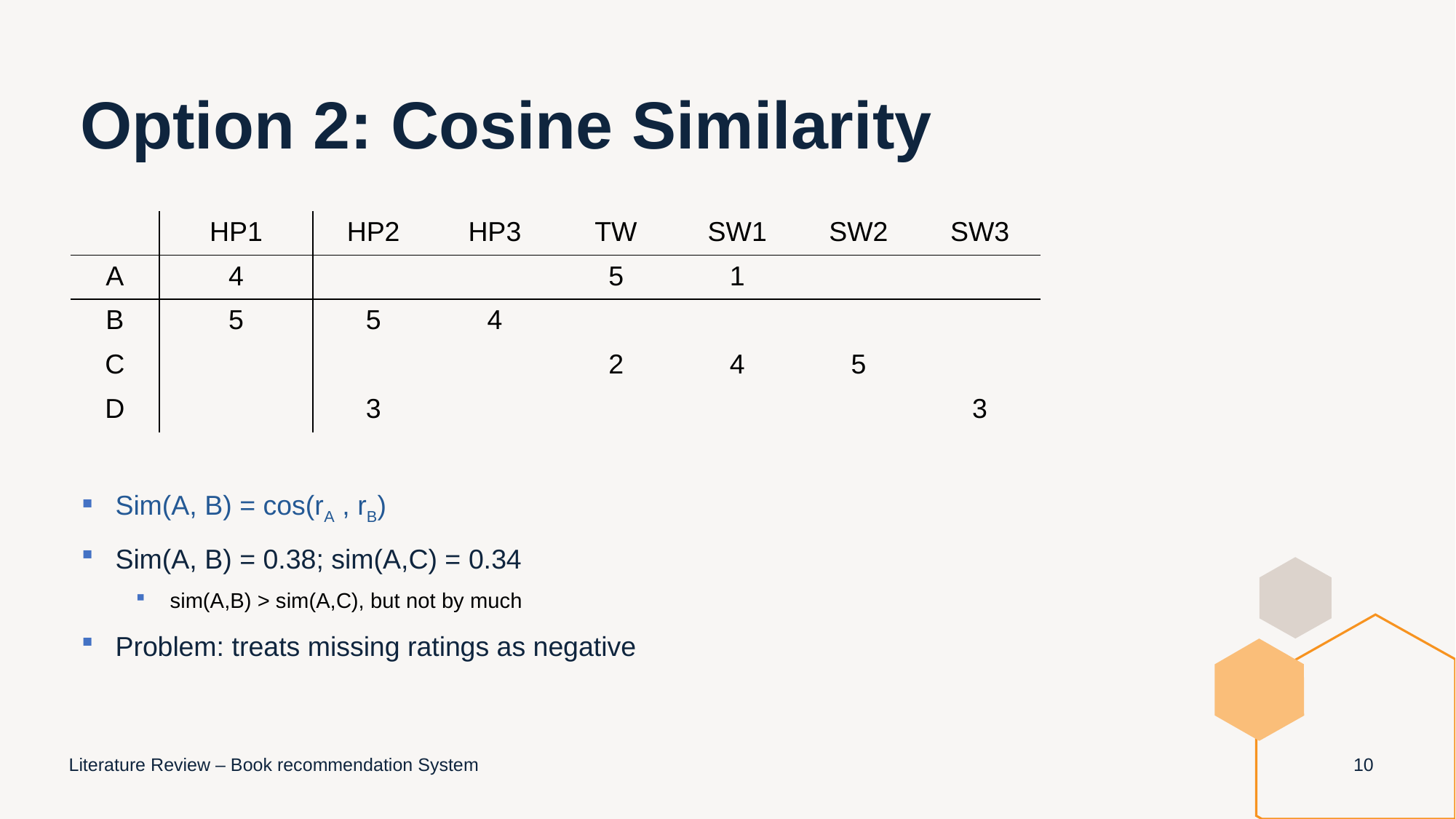

# Option 2: Cosine Similarity

Sim(A, B) = cos(rA , rB)
Sim(A, B) = 0.38; sim(A,C) = 0.34
sim(A,B) > sim(A,C), but not by much
Problem: treats missing ratings as negative

|  | HP1 | HP2 | HP3 | TW | SW1 | SW2 | SW3 |
| --- | --- | --- | --- | --- | --- | --- | --- |
| A | 4 |  |  | 5 | 1 |  |  |
| B | 5 | 5 | 4 |  |  |  |  |
| C |  |  |  | 2 | 4 | 5 |  |
| D |  | 3 |  |  |  |  | 3 |
Literature Review – Book recommendation System
10